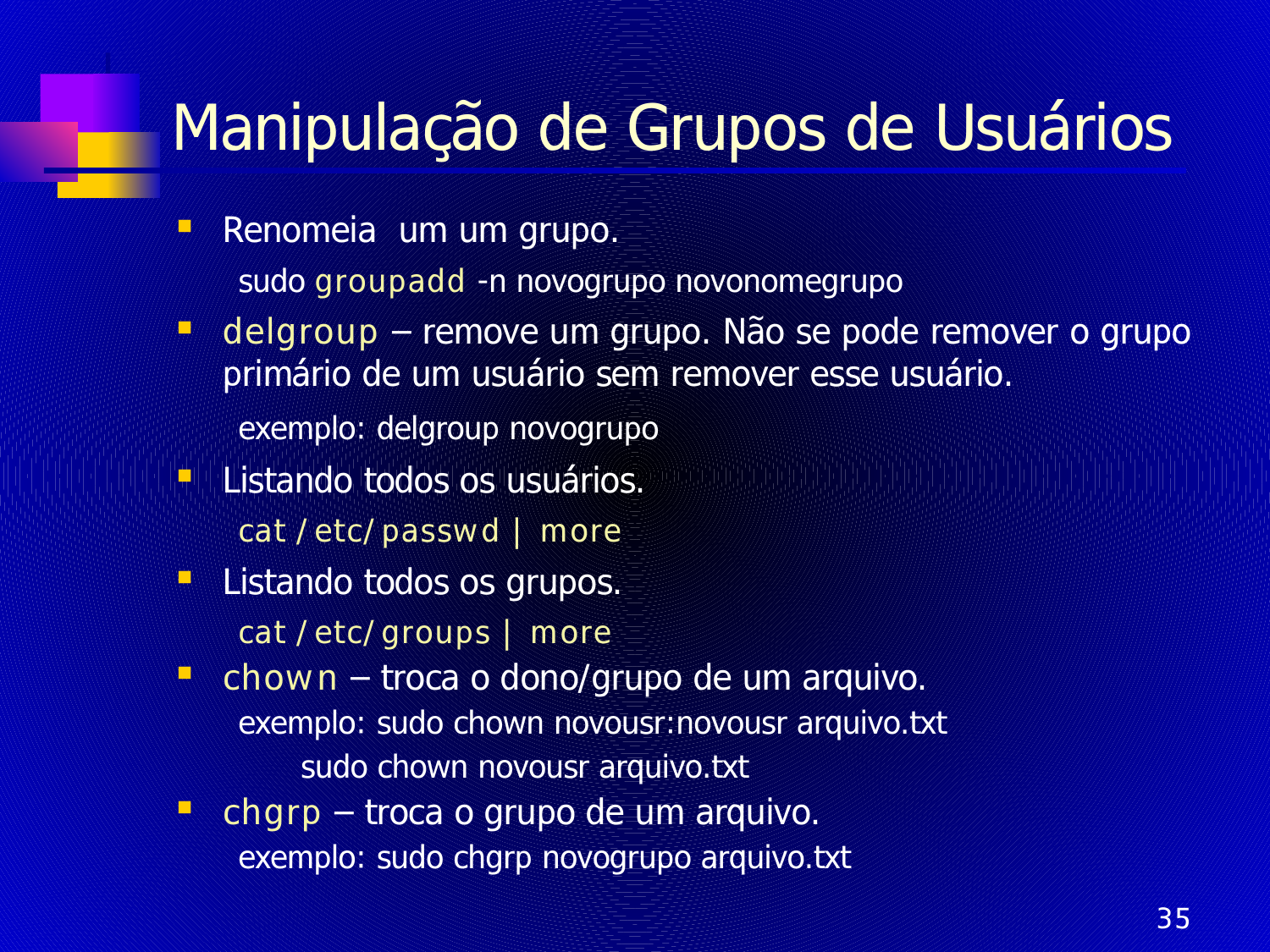

# Manipulação de Grupos de Usuários
Renomeia  um um grupo.
	sudo groupadd -n novogrupo novonomegrupo
delgroup – remove um grupo. Não se pode remover o grupo primário de um usuário sem remover esse usuário.
	exemplo: delgroup novogrupo
Listando todos os usuários.
	cat /etc/passwd | more
Listando todos os grupos.
	cat /etc/groups | more
chown – troca o dono/grupo de um arquivo.
	exemplo: sudo chown novousr:novousr arquivo.txt
		sudo chown novousr arquivo.txt
chgrp – troca o grupo de um arquivo.
	exemplo: sudo chgrp novogrupo arquivo.txt
35